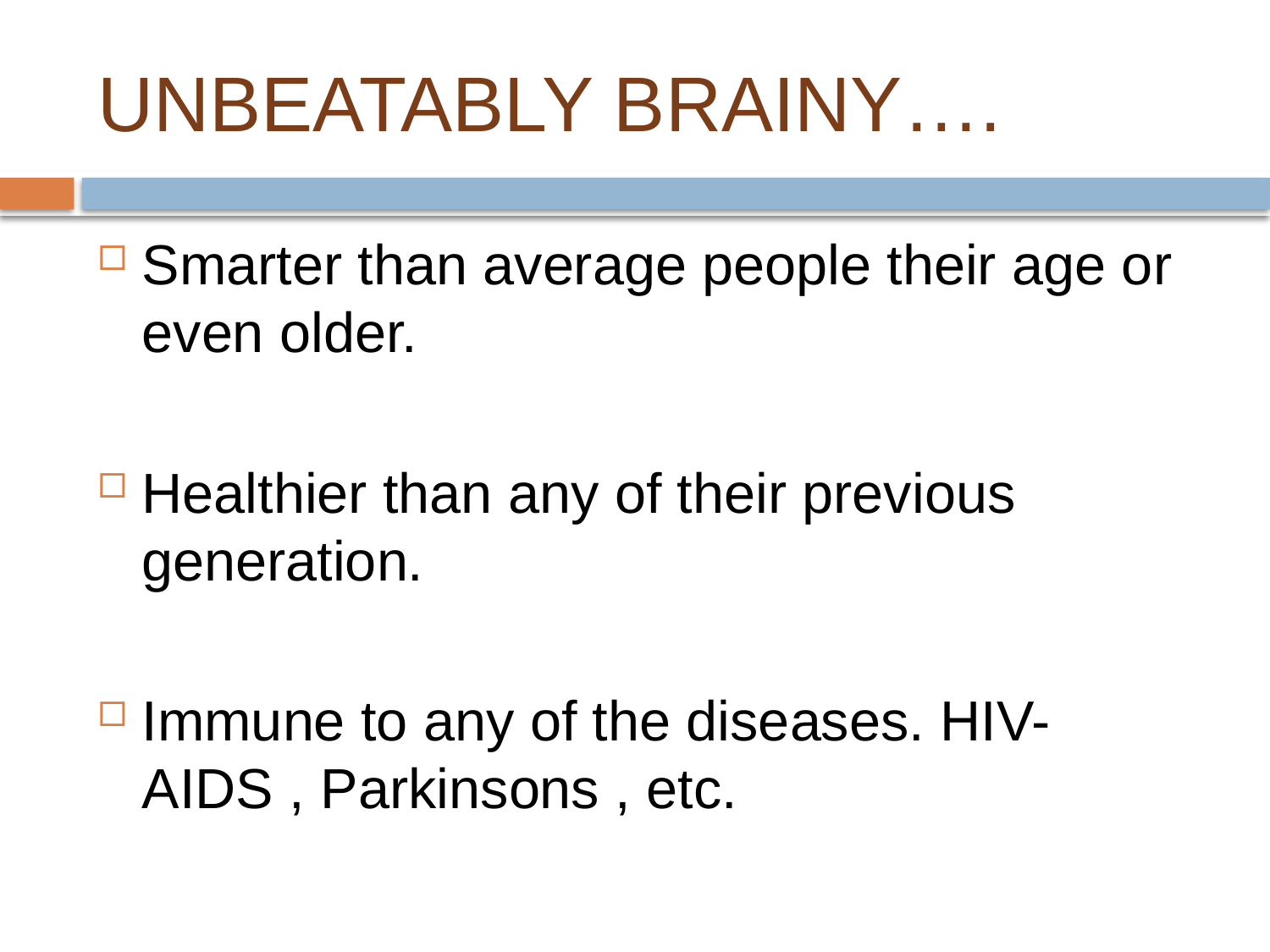

# UNBEATABLY BRAINY….
Smarter than average people their age or even older.

Healthier than any of their previous generation.

Immune to any of the diseases. HIV-AIDS , Parkinsons , etc.